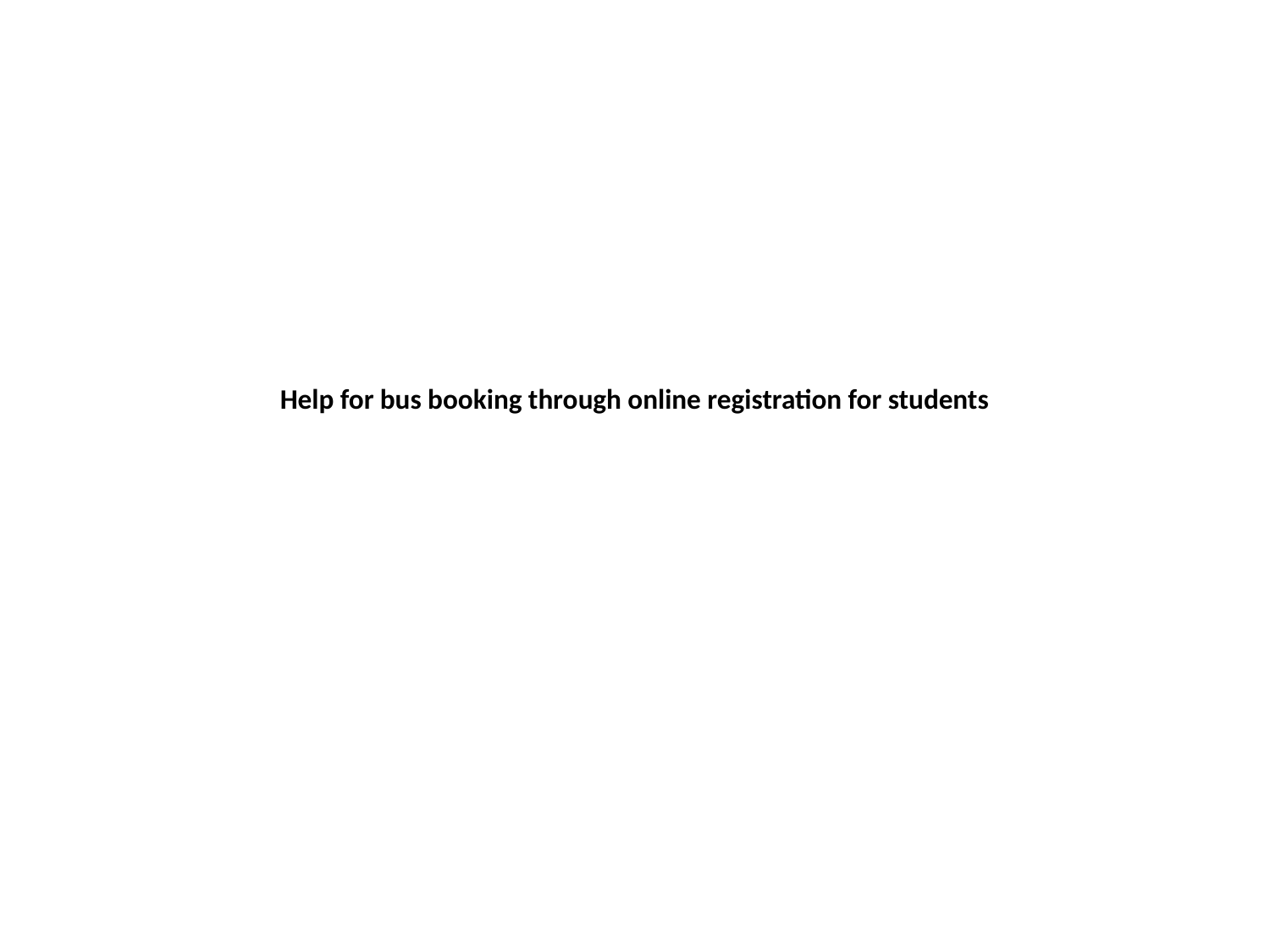

# Help for bus booking through online registration for students